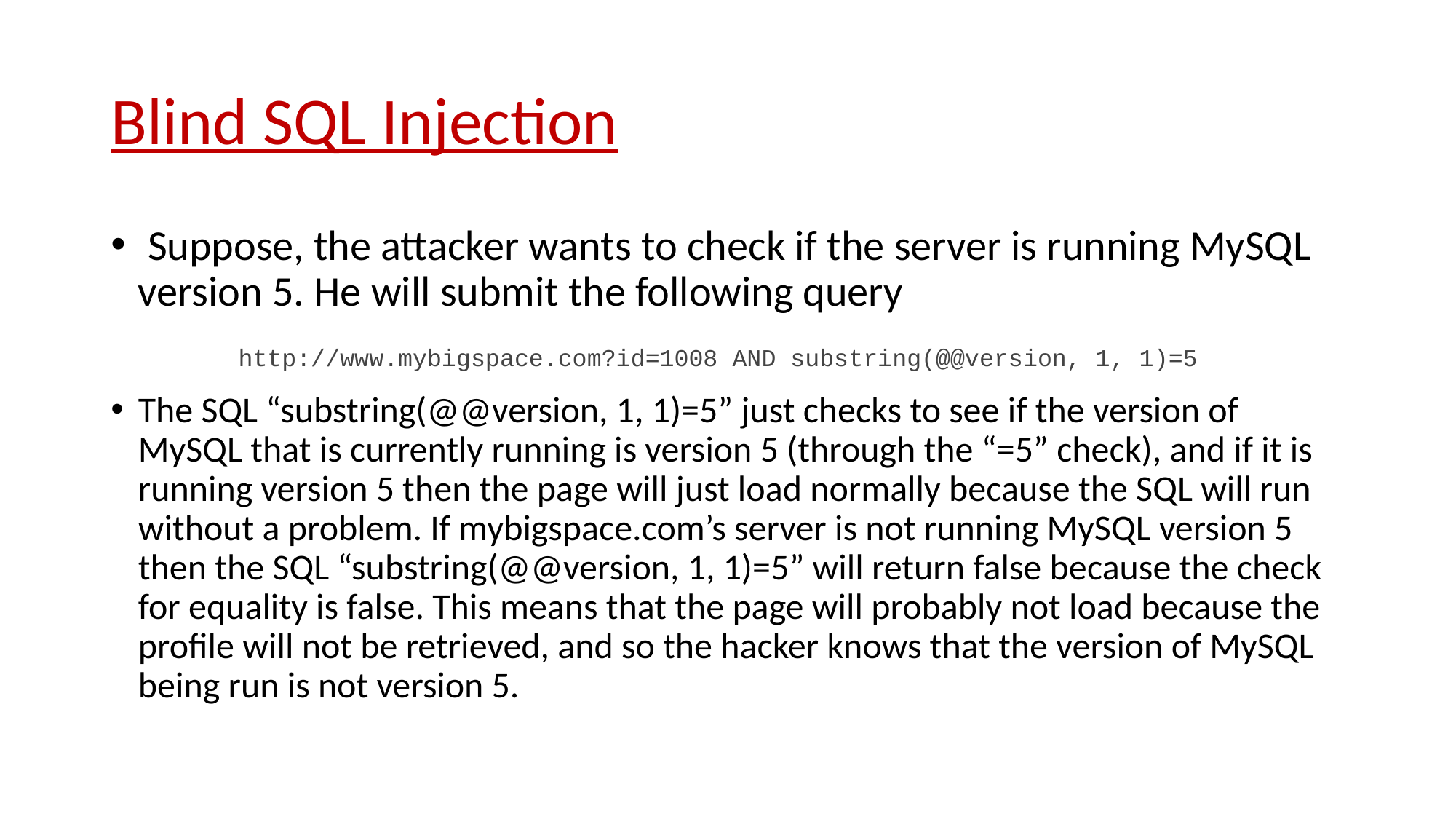

# Blind SQL Injection
 Suppose, the attacker wants to check if the server is running MySQL version 5. He will submit the following query
     http://www.mybigspace.com?id=1008 AND substring(@@version, 1, 1)=5
The SQL “substring(@@version, 1, 1)=5” just checks to see if the version of MySQL that is currently running is version 5 (through the “=5” check), and if it is running version 5 then the page will just load normally because the SQL will run without a problem. If mybigspace.com’s server is not running MySQL version 5 then the SQL “substring(@@version, 1, 1)=5” will return false because the check for equality is false. This means that the page will probably not load because the profile will not be retrieved, and so the hacker knows that the version of MySQL being run is not version 5.